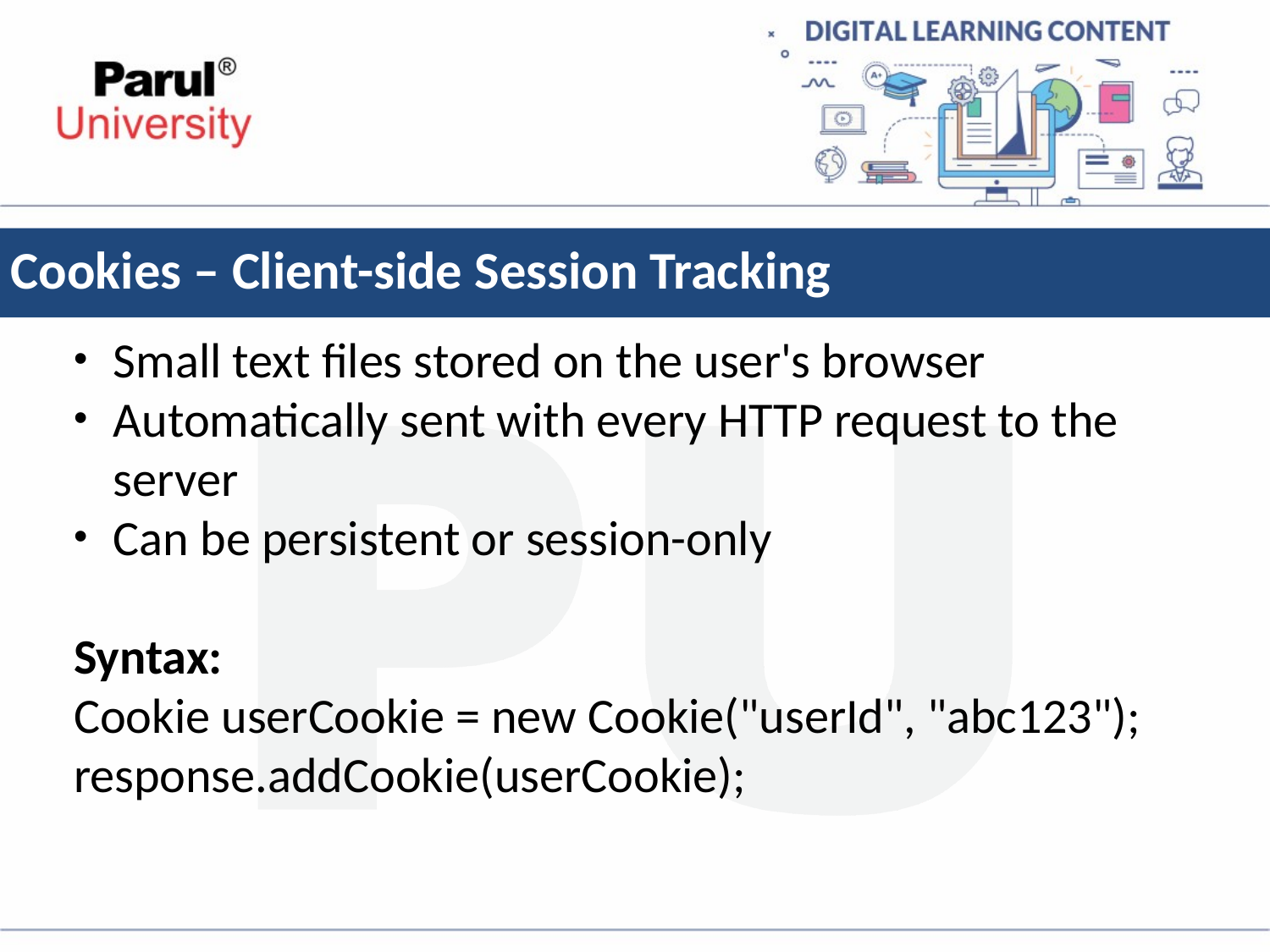

# Cookies – Client-side Session Tracking
Small text files stored on the user's browser
Automatically sent with every HTTP request to the server
Can be persistent or session-only

Syntax:
Cookie userCookie = new Cookie("userId", "abc123");
response.addCookie(userCookie);